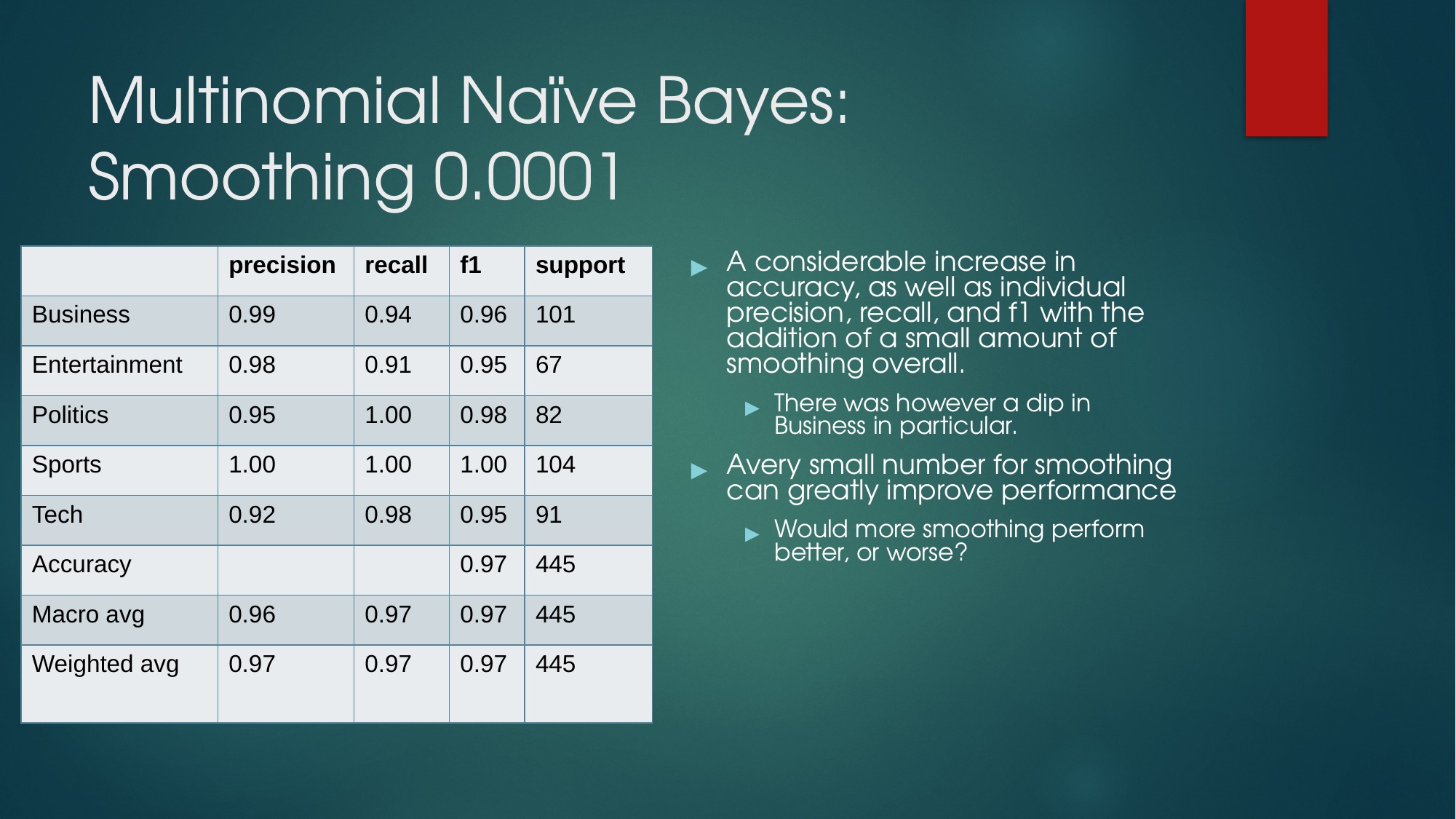

# Multinomial Naïve Bayes: Smoothing 0.0001
A considerable increase in accuracy, as well as individual precision, recall, and f1 with the addition of a small amount of smoothing overall.
There was however a dip in Business in particular.
Avery small number for smoothing can greatly improve performance
Would more smoothing perform better, or worse?
|  | precision | recall | f1 | support |
| --- | --- | --- | --- | --- |
| Business | 0.99 | 0.94 | 0.96 | 101 |
| Entertainment | 0.98 | 0.91 | 0.95 | 67 |
| Politics | 0.95 | 1.00 | 0.98 | 82 |
| Sports | 1.00 | 1.00 | 1.00 | 104 |
| Tech | 0.92 | 0.98 | 0.95 | 91 |
| Accuracy |  |  | 0.97 | 445 |
| Macro avg | 0.96 | 0.97 | 0.97 | 445 |
| Weighted avg | 0.97 | 0.97 | 0.97 | 445 |